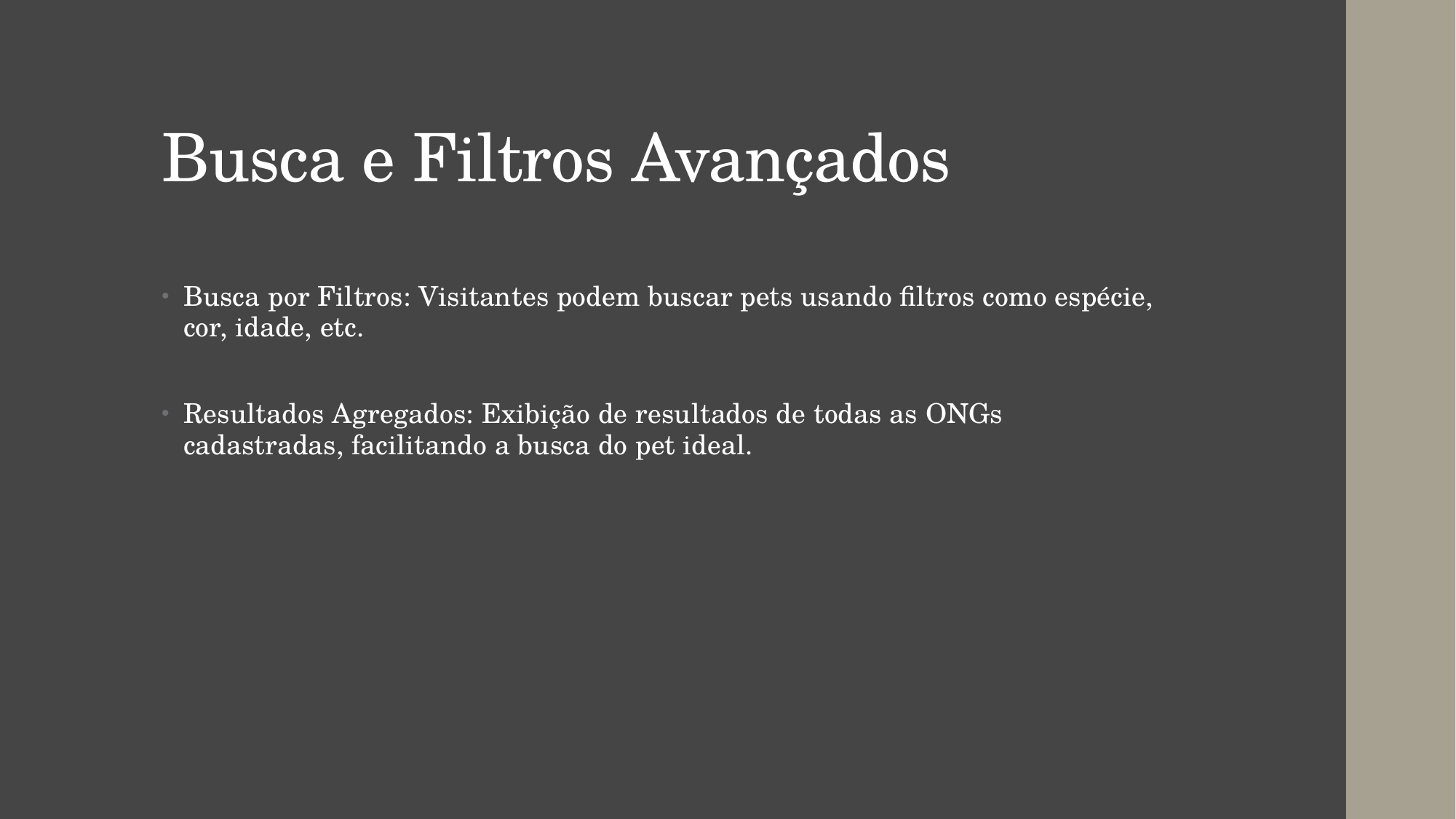

# Busca e Filtros Avançados

Busca por Filtros: Visitantes podem buscar pets usando filtros como espécie, cor, idade, etc.
Resultados Agregados: Exibição de resultados de todas as ONGs cadastradas, facilitando a busca do pet ideal.